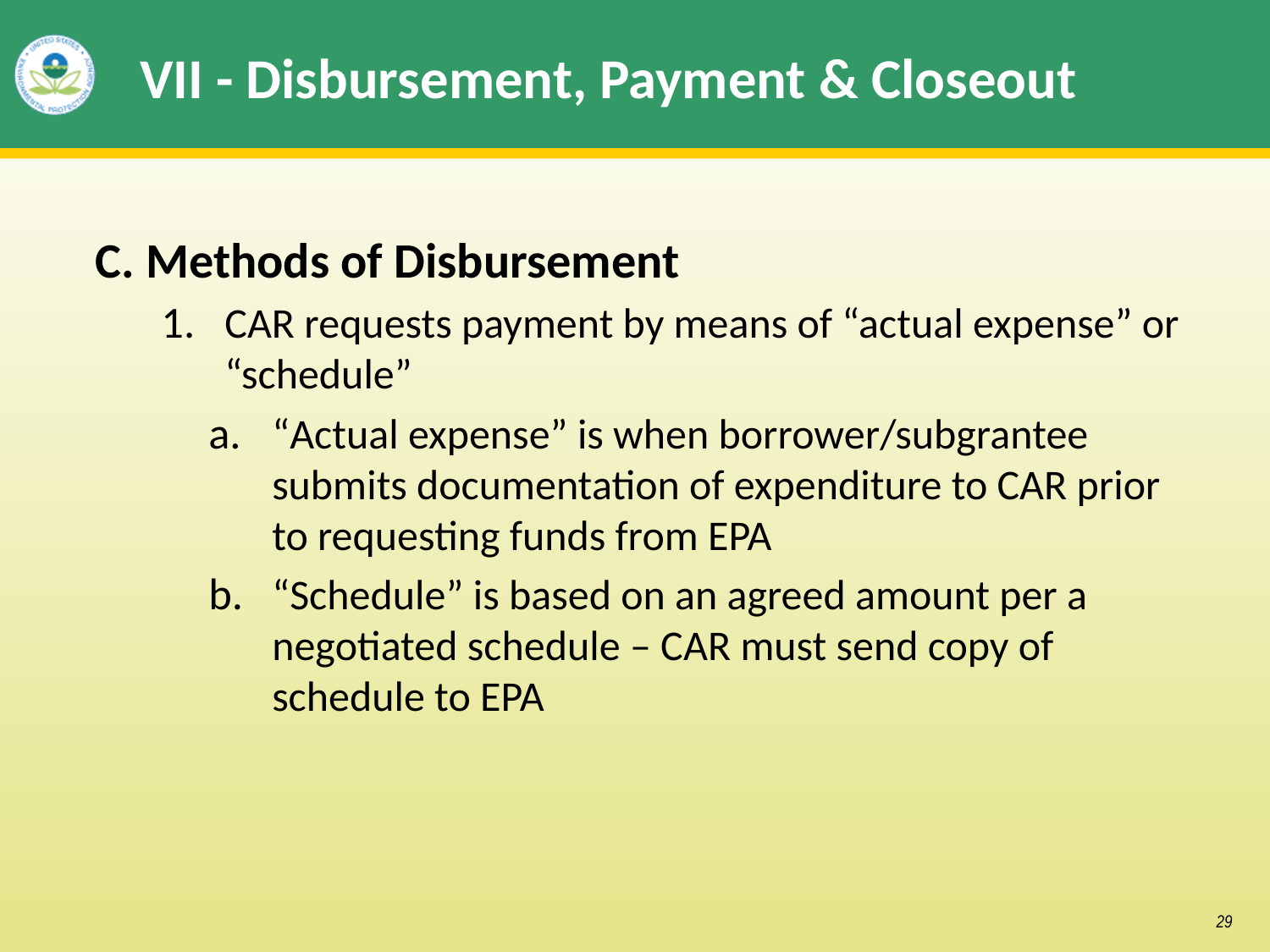

# VII - Disbursement, Payment & Closeout
C. Methods of Disbursement
CAR requests payment by means of “actual expense” or “schedule”
“Actual expense” is when borrower/subgrantee submits documentation of expenditure to CAR prior to requesting funds from EPA
“Schedule” is based on an agreed amount per a negotiated schedule – CAR must send copy of schedule to EPA